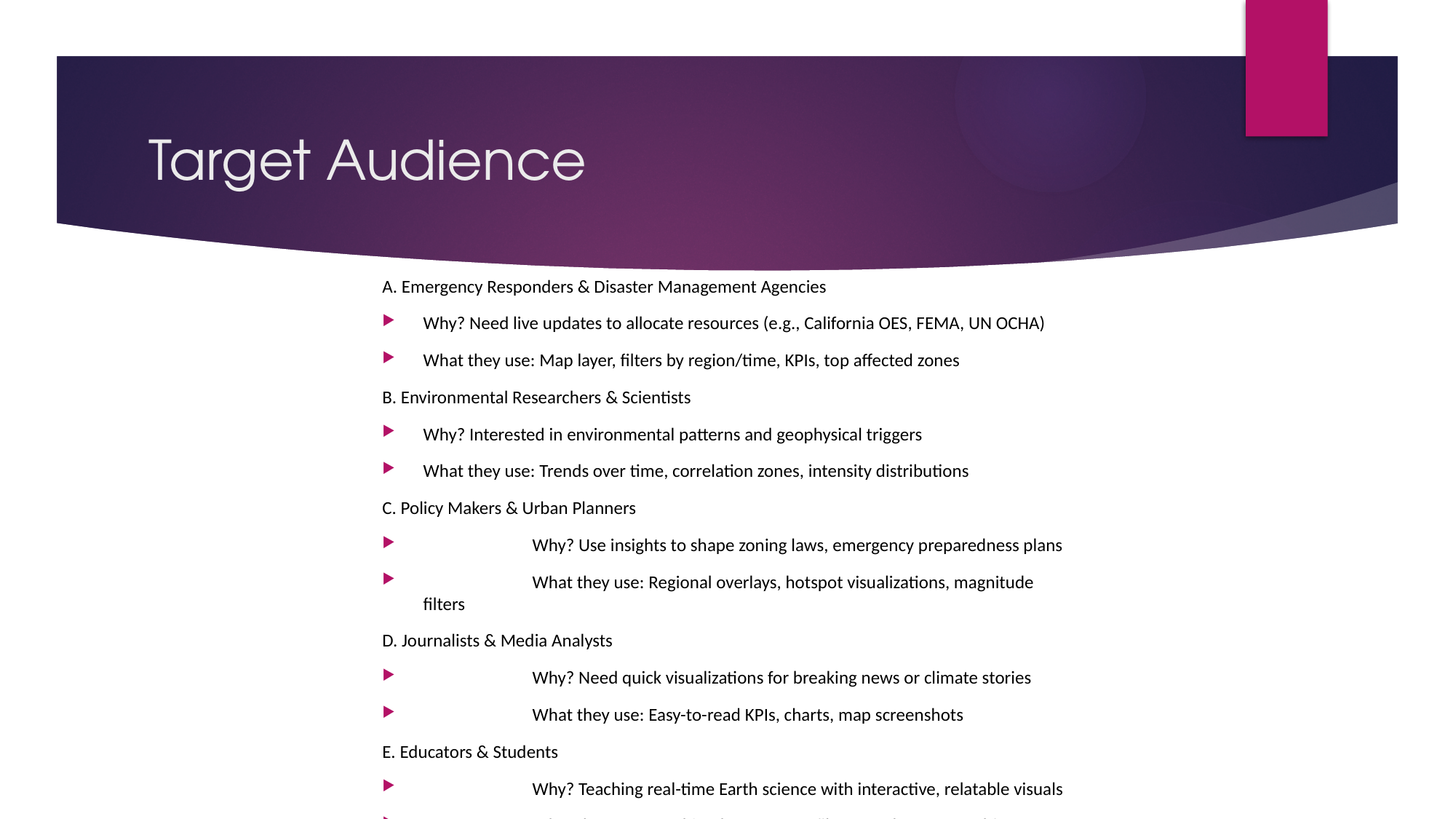

# Target Audience
A. Emergency Responders & Disaster Management Agencies
Why? Need live updates to allocate resources (e.g., California OES, FEMA, UN OCHA)
What they use: Map layer, filters by region/time, KPIs, top affected zones
B. Environmental Researchers & Scientists
Why? Interested in environmental patterns and geophysical triggers
What they use: Trends over time, correlation zones, intensity distributions
C. Policy Makers & Urban Planners
	Why? Use insights to shape zoning laws, emergency preparedness plans
	What they use: Regional overlays, hotspot visualizations, magnitude filters
D. Journalists & Media Analysts
	Why? Need quick visualizations for breaking news or climate stories
	What they use: Easy-to-read KPIs, charts, map screenshots
E. Educators & Students
	Why? Teaching real-time Earth science with interactive, relatable visuals
	What they use: Combined map, event filters, explanatory tooltips